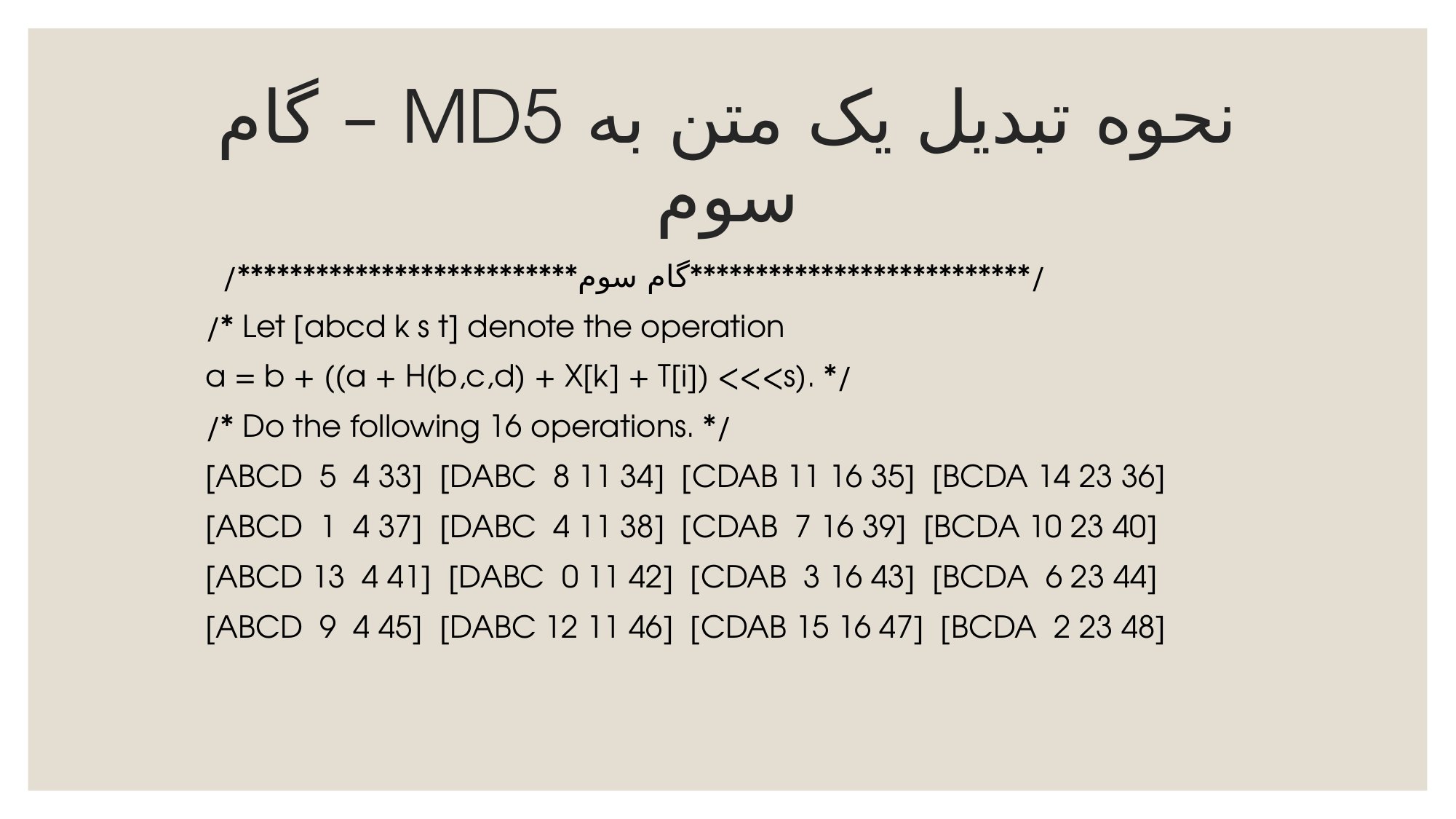

# نحوه تبدیل یک متن به MD5 – گام سوم
          /**************************گام سوم**************************/
        /* Let [abcd k s t] denote the operation
        a = b + ((a + H(b,c,d) + X[k] + T[i]) <<<s). */
        /* Do the following 16 operations. */
        [ABCD  5  4 33]  [DABC  8 11 34]  [CDAB 11 16 35]  [BCDA 14 23 36]
        [ABCD  1  4 37]  [DABC  4 11 38]  [CDAB  7 16 39]  [BCDA 10 23 40]
        [ABCD 13  4 41]  [DABC  0 11 42]  [CDAB  3 16 43]  [BCDA  6 23 44]
        [ABCD  9  4 45]  [DABC 12 11 46]  [CDAB 15 16 47]  [BCDA  2 23 48]